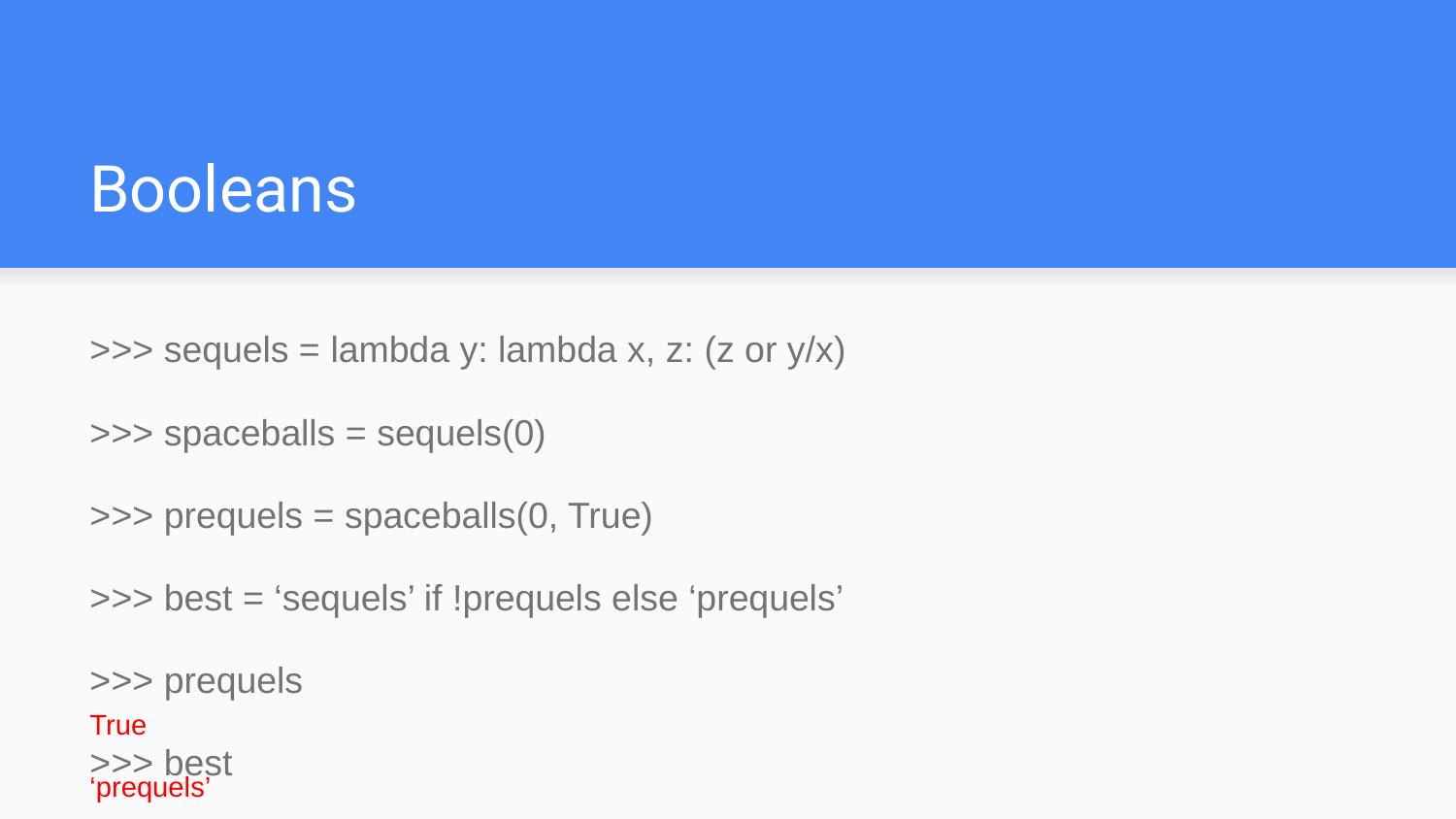

# Booleans
>>> sequels = lambda y: lambda x, z: (z or y/x)
>>> spaceballs = sequels(0)
>>> prequels = spaceballs(0, True)
>>> best = ‘sequels’ if !prequels else ‘prequels’
>>> prequels
>>> best

True
‘prequels’